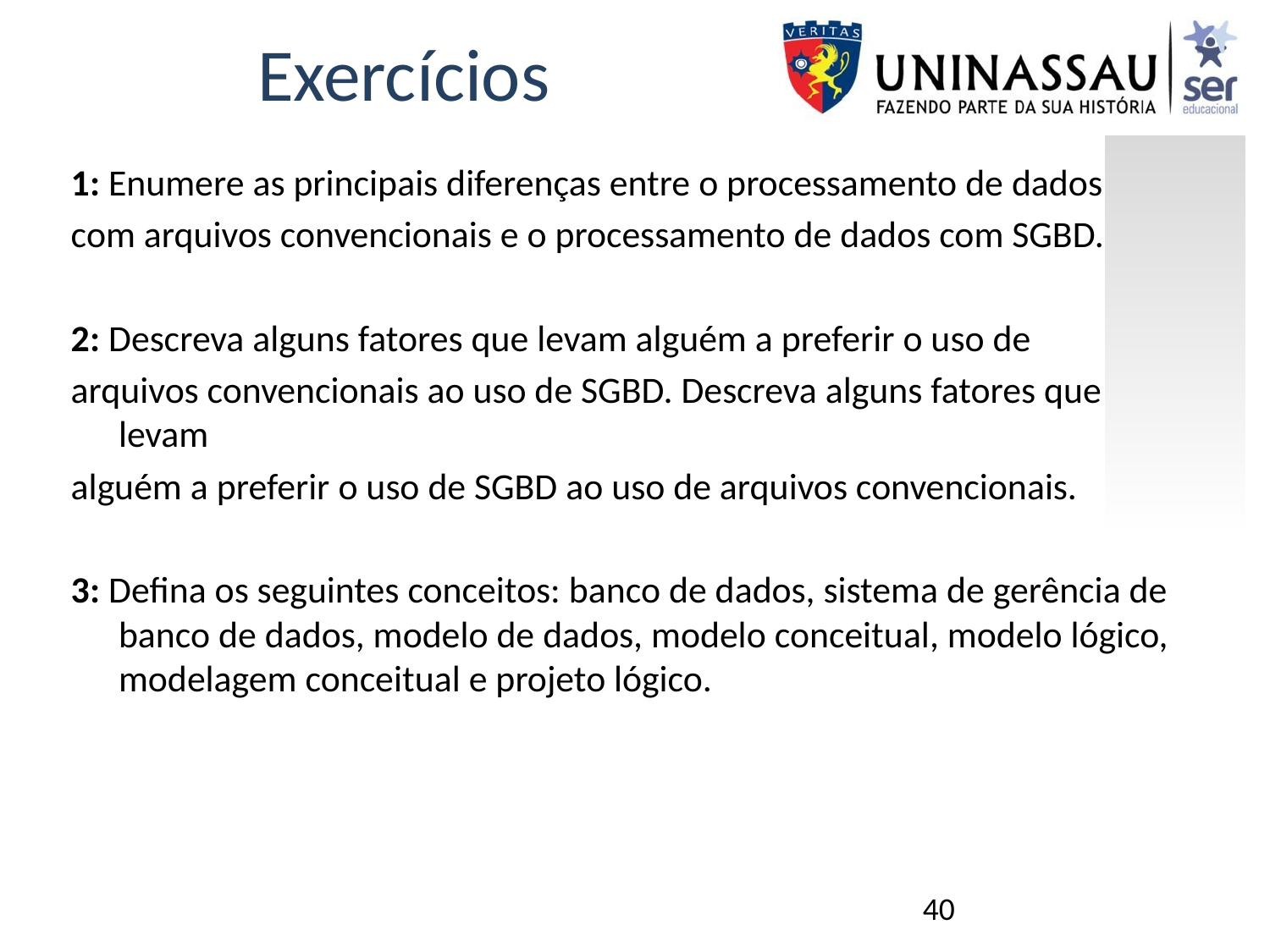

Exercícios
1: Enumere as principais diferenças entre o processamento de dados
com arquivos convencionais e o processamento de dados com SGBD.

2: Descreva alguns fatores que levam alguém a preferir o uso de
arquivos convencionais ao uso de SGBD. Descreva alguns fatores que levam
alguém a preferir o uso de SGBD ao uso de arquivos convencionais.

3: Defina os seguintes conceitos: banco de dados, sistema de gerência de banco de dados, modelo de dados, modelo conceitual, modelo lógico, modelagem conceitual e projeto lógico.

40